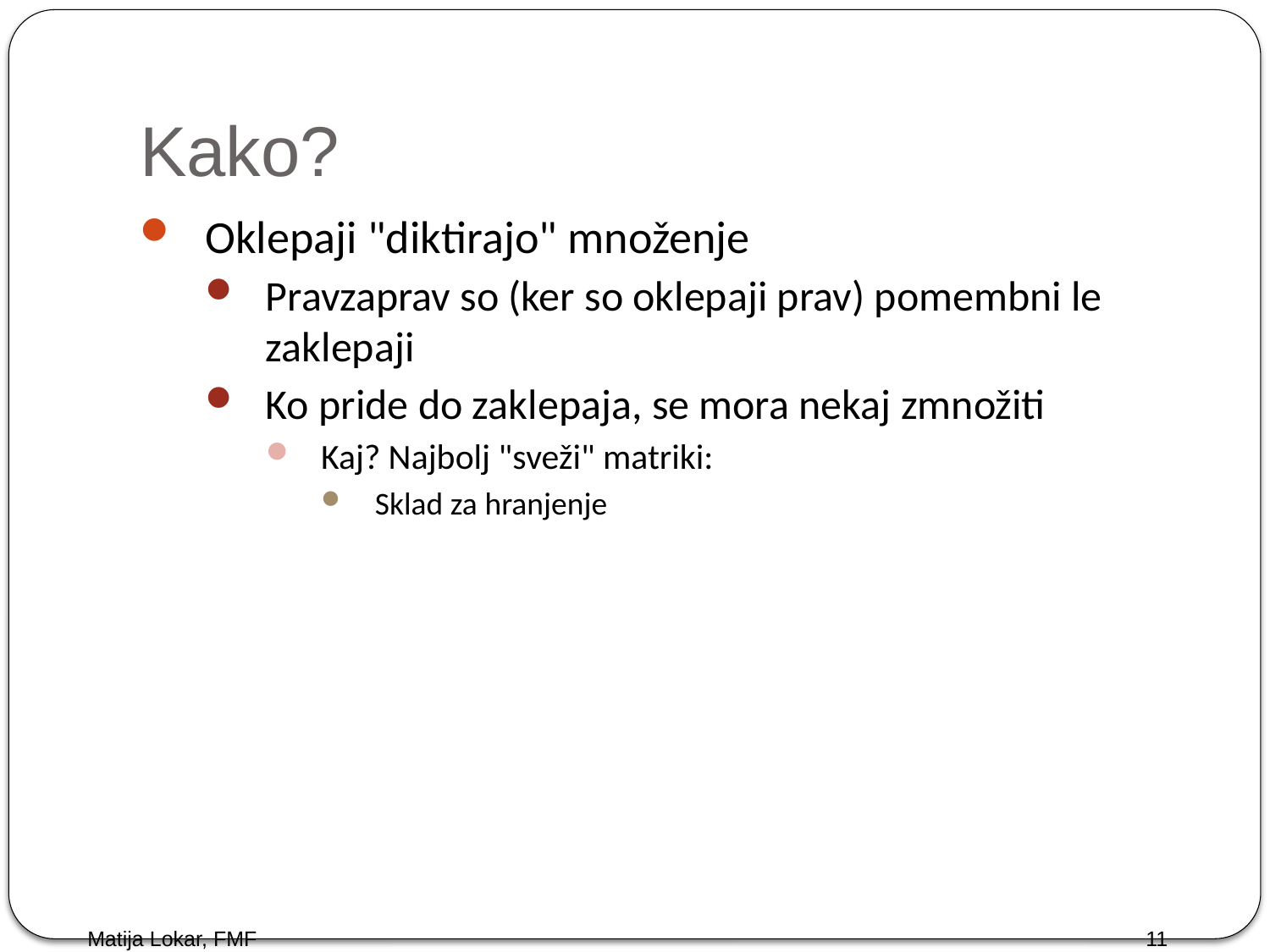

Kako?
Oklepaji "diktirajo" množenje
Pravzaprav so (ker so oklepaji prav) pomembni le zaklepaji
Ko pride do zaklepaja, se mora nekaj zmnožiti
Kaj? Najbolj "sveži" matriki:
Sklad za hranjenje

Matija Lokar, FMF

11